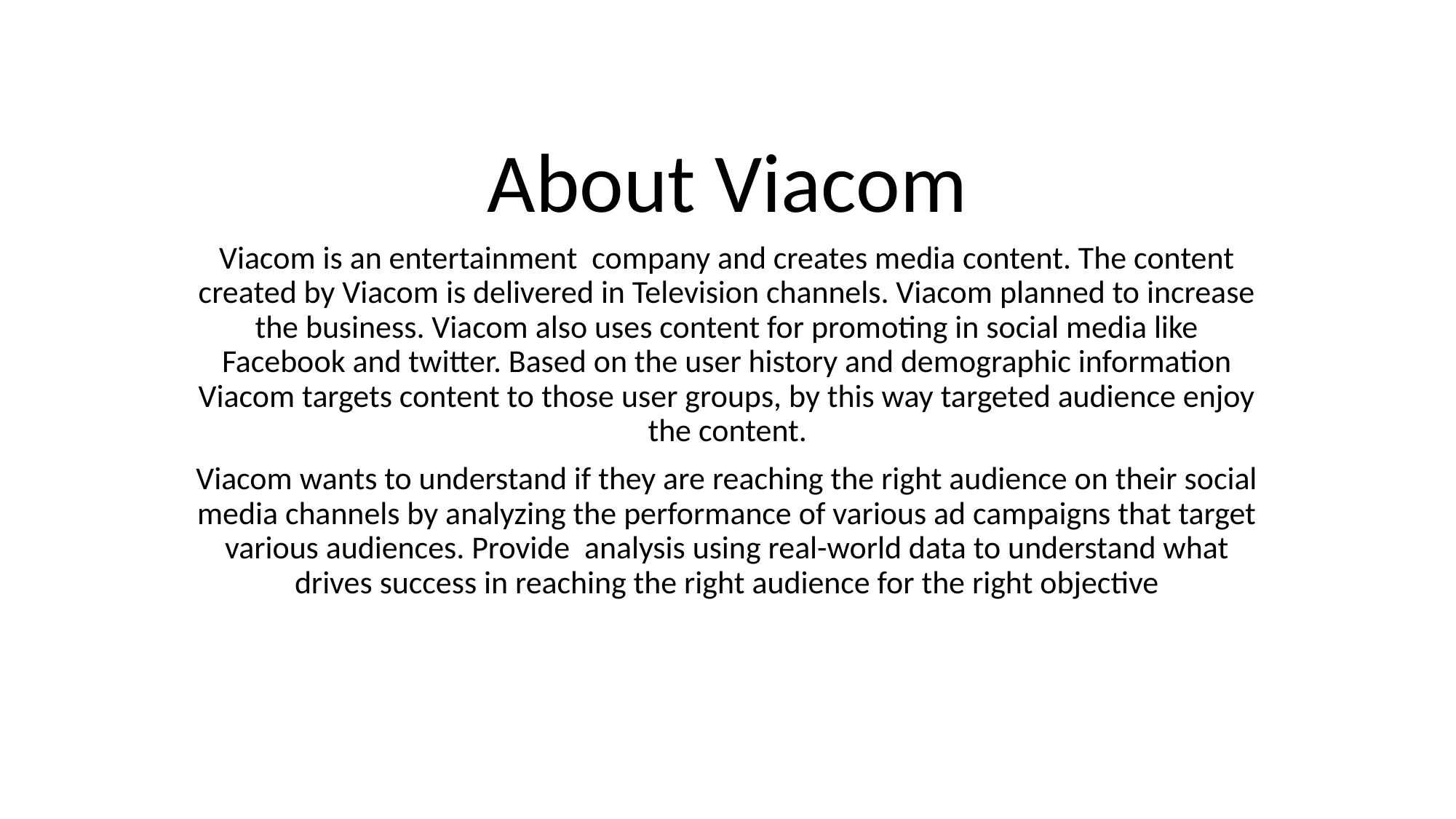

# About Viacom
Viacom is an entertainment  company and creates media content. The content created by Viacom is delivered in Television channels. Viacom planned to increase the business. Viacom also uses content for promoting in social media like Facebook and twitter. Based on the user history and demographic information Viacom targets content to those user groups, by this way targeted audience enjoy the content.
Viacom wants to understand if they are reaching the right audience on their social media channels by analyzing the performance of various ad campaigns that target various audiences. Provide  analysis using real-world data to understand what drives success in reaching the right audience for the right objective